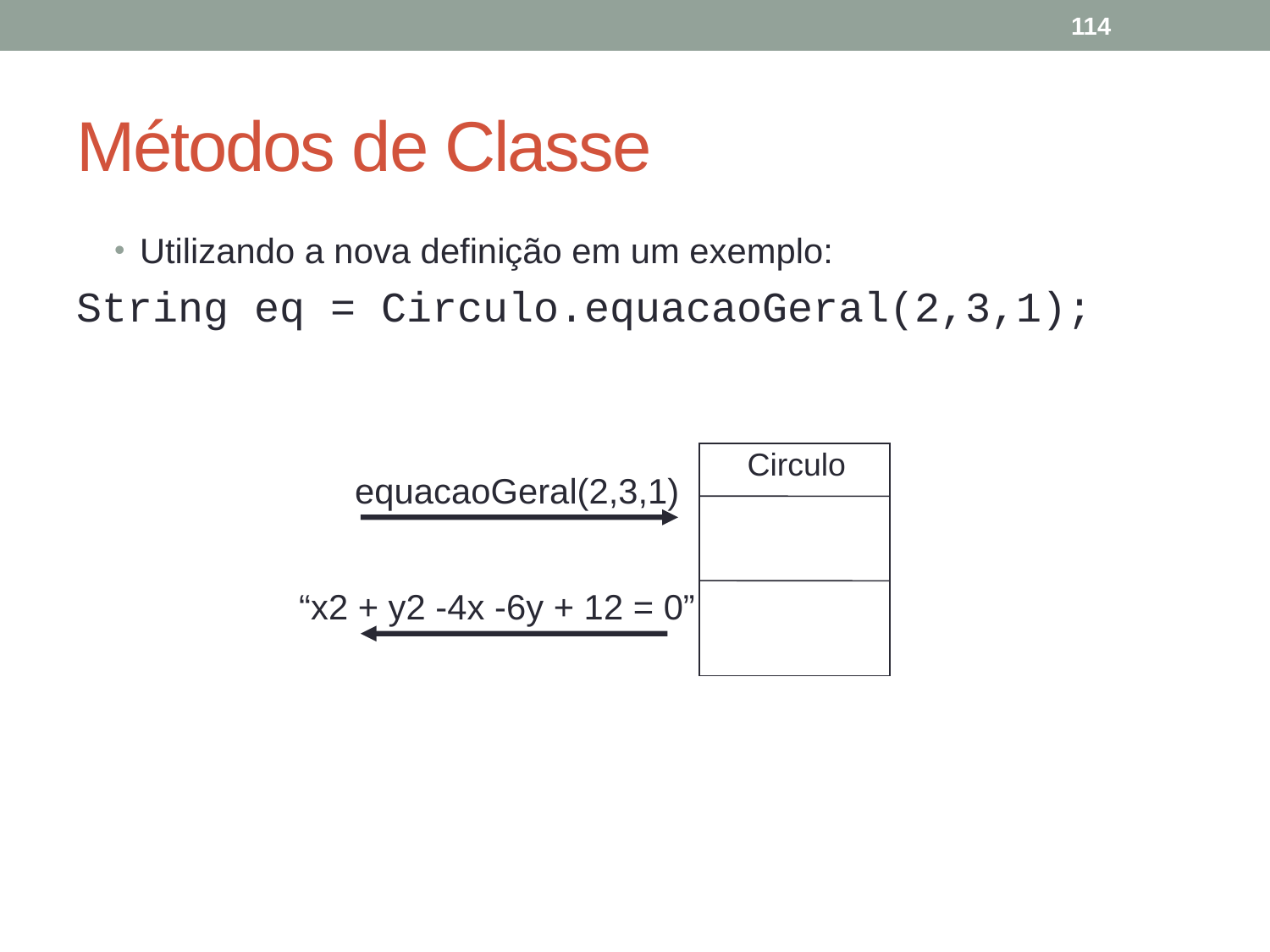

114
# Métodos de Classe
Utilizando a nova definição em um exemplo:
String eq = Circulo.equacaoGeral(2,3,1);

Circulo

equacaoGeral(2,3,1)

“x2 + y2 -4x -6y + 12 = 0”